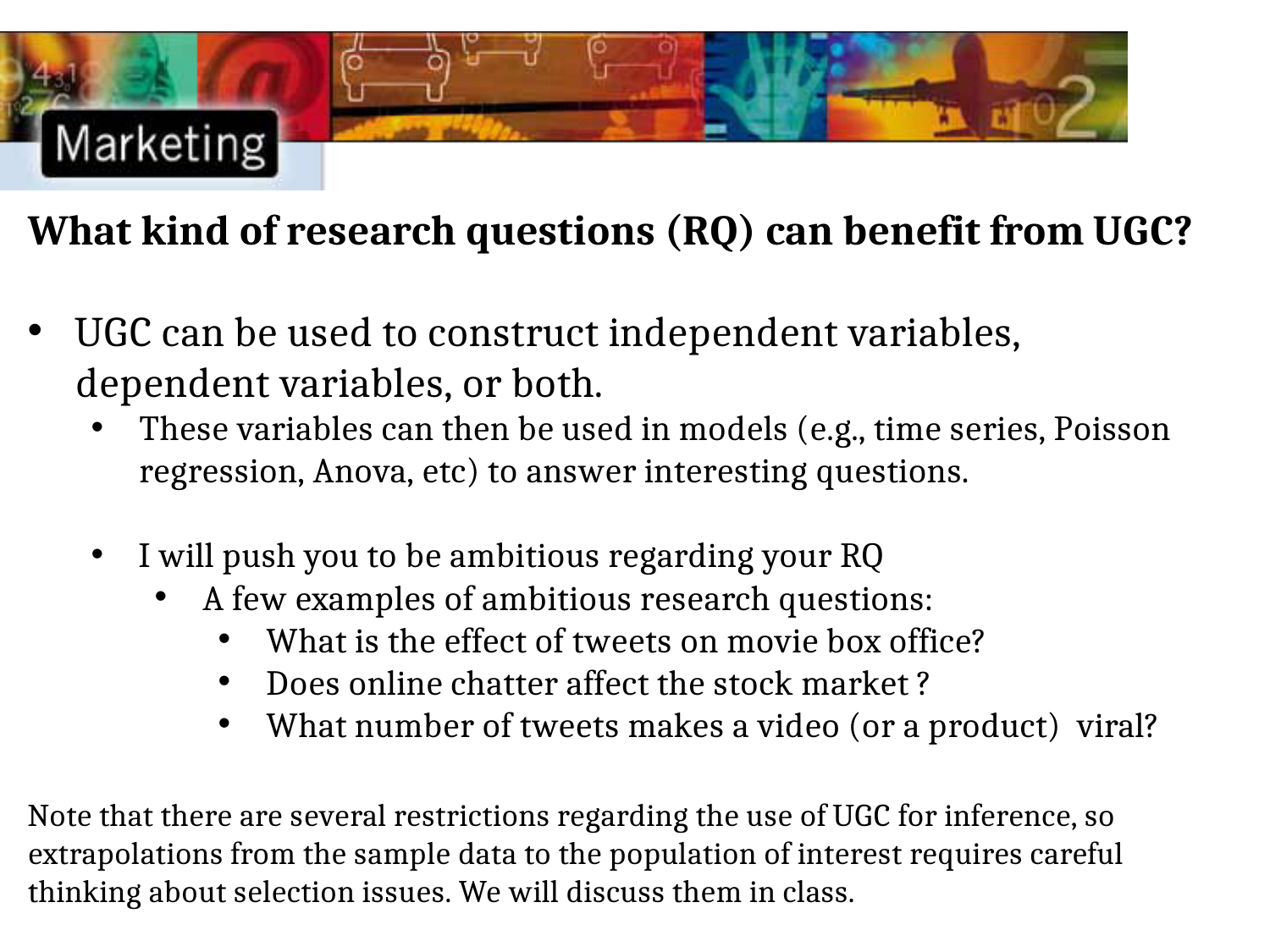

What kind of research questions (RQ) can benefit from UGC?

UGC can be used to construct independent variables, dependent variables, or both.
These variables can then be used in models (e.g., time series, Poisson regression, Anova, etc) to answer interesting questions.

I will push you to be ambitious regarding your RQ
A few examples of ambitious research questions:
What is the effect of tweets on movie box office?
Does online chatter affect the stock market ?
What number of tweets makes a video (or a product)  viral?

Note that there are several restrictions regarding the use of UGC for inference, so extrapolations from the sample data to the population of interest requires careful thinking about selection issues. We will discuss them in class.